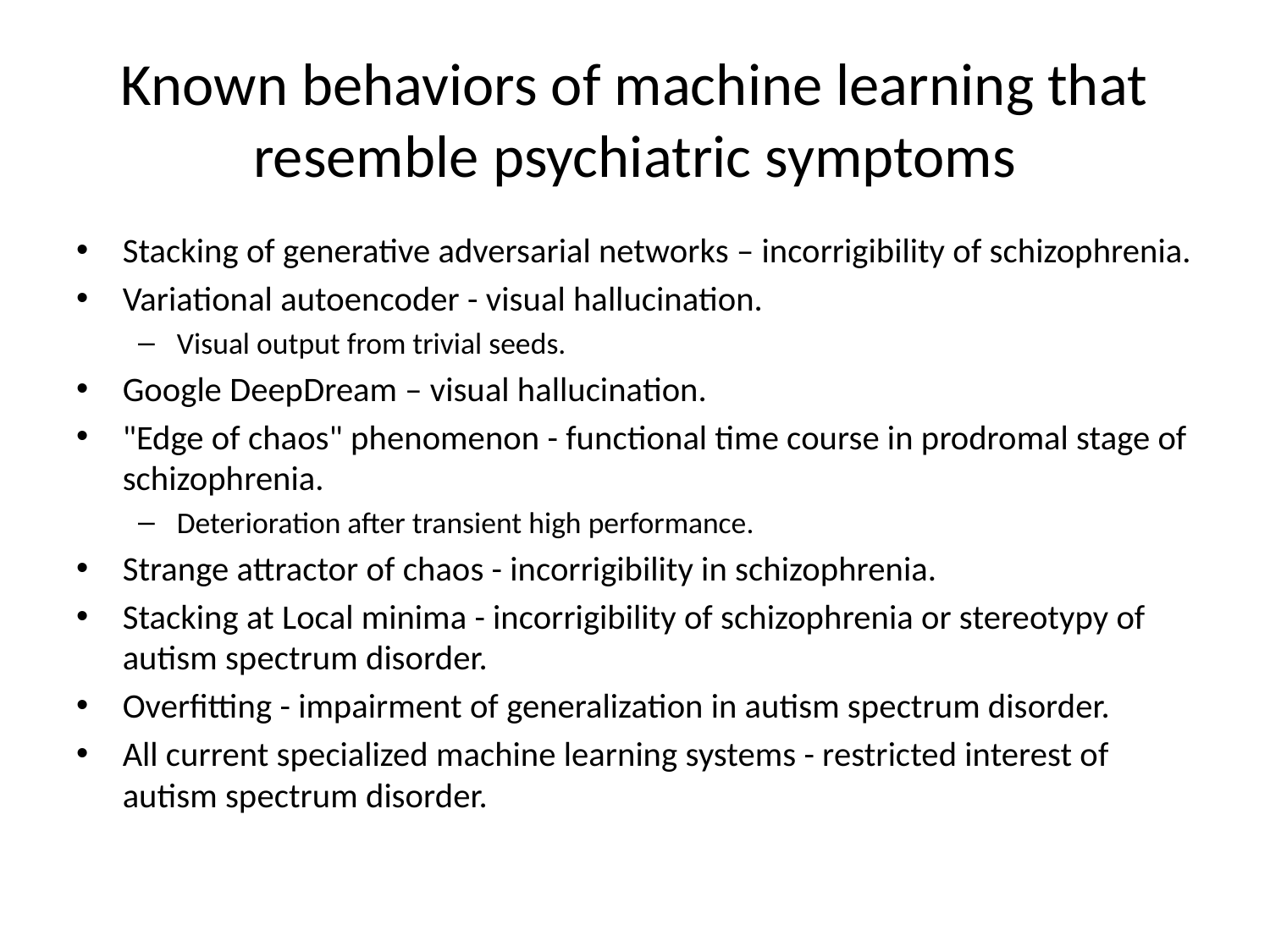

# Known behaviors of machine learning that resemble psychiatric symptoms
Stacking of generative adversarial networks – incorrigibility of schizophrenia.
Variational autoencoder - visual hallucination.
Visual output from trivial seeds.
Google DeepDream – visual hallucination.
"Edge of chaos" phenomenon - functional time course in prodromal stage of schizophrenia.
Deterioration after transient high performance.
Strange attractor of chaos - incorrigibility in schizophrenia.
Stacking at Local minima - incorrigibility of schizophrenia or stereotypy of autism spectrum disorder.
Overfitting - impairment of generalization in autism spectrum disorder.
All current specialized machine learning systems - restricted interest of autism spectrum disorder.